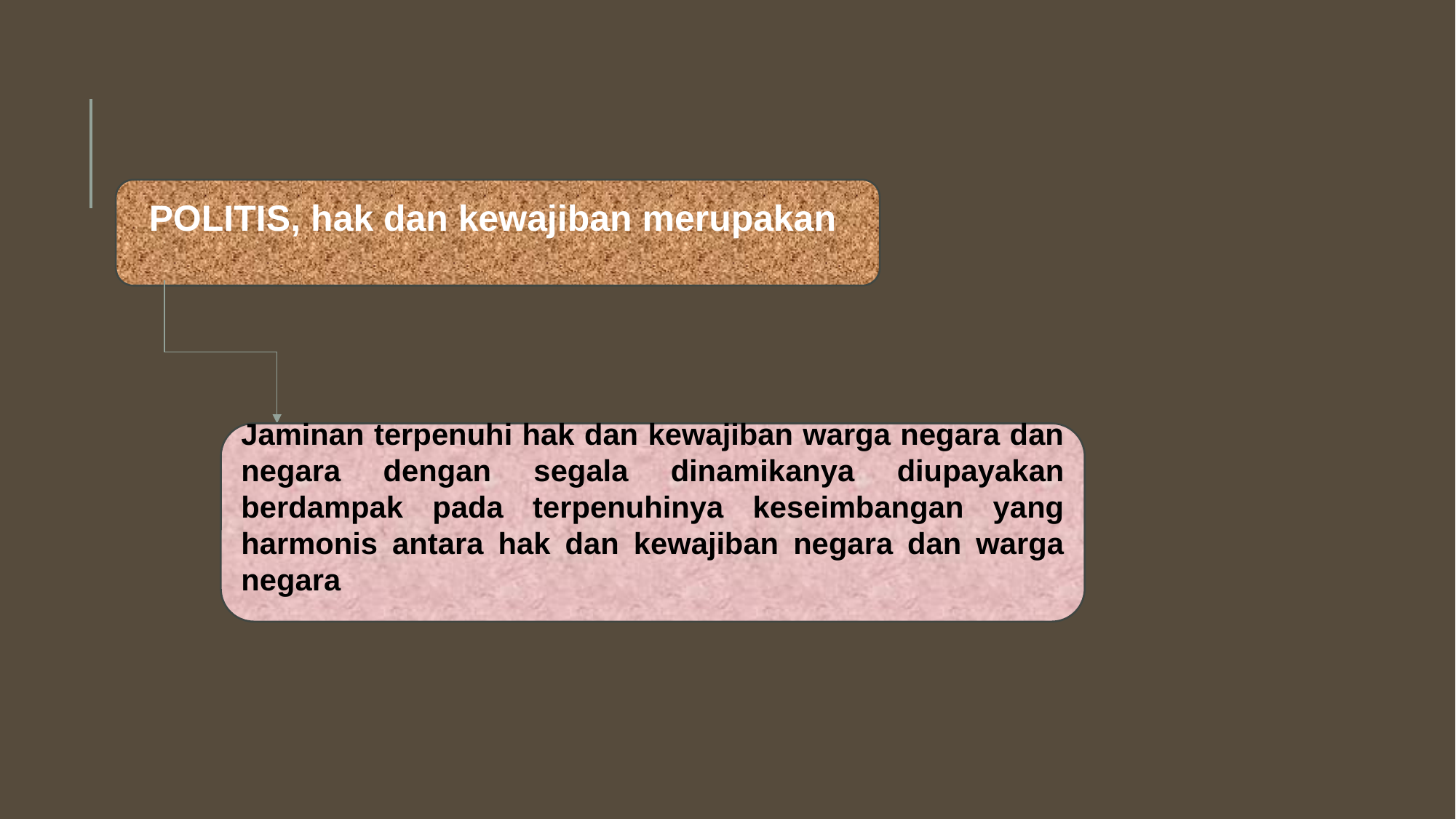

POLITIS, hak dan kewajiban merupakan

Jaminan terpenuhi hak dan kewajiban warga negara dan negara dengan segala dinamikanya diupayakan berdampak pada terpenuhinya keseimbangan yang harmonis antara hak dan kewajiban negara dan warga negara